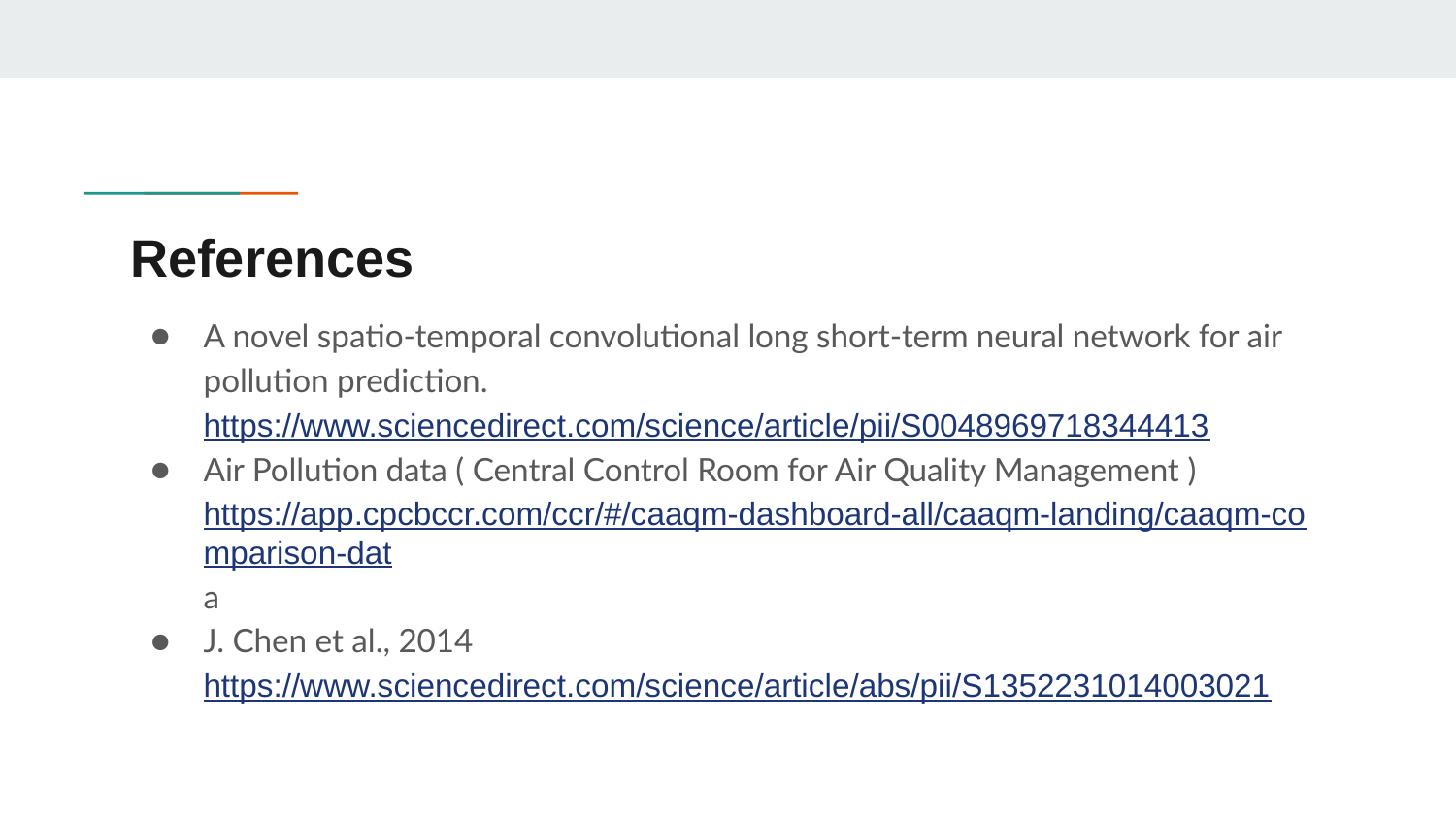

# References
A novel spatio-temporal convolutional long short-term neural network for air pollution prediction. https://www.sciencedirect.com/science/article/pii/S0048969718344413
Air Pollution data ( Central Control Room for Air Quality Management ) https://app.cpcbccr.com/ccr/#/caaqm-dashboard-all/caaqm-landing/caaqm-comparison-data
J. Chen et al., 2014 https://www.sciencedirect.com/science/article/abs/pii/S1352231014003021